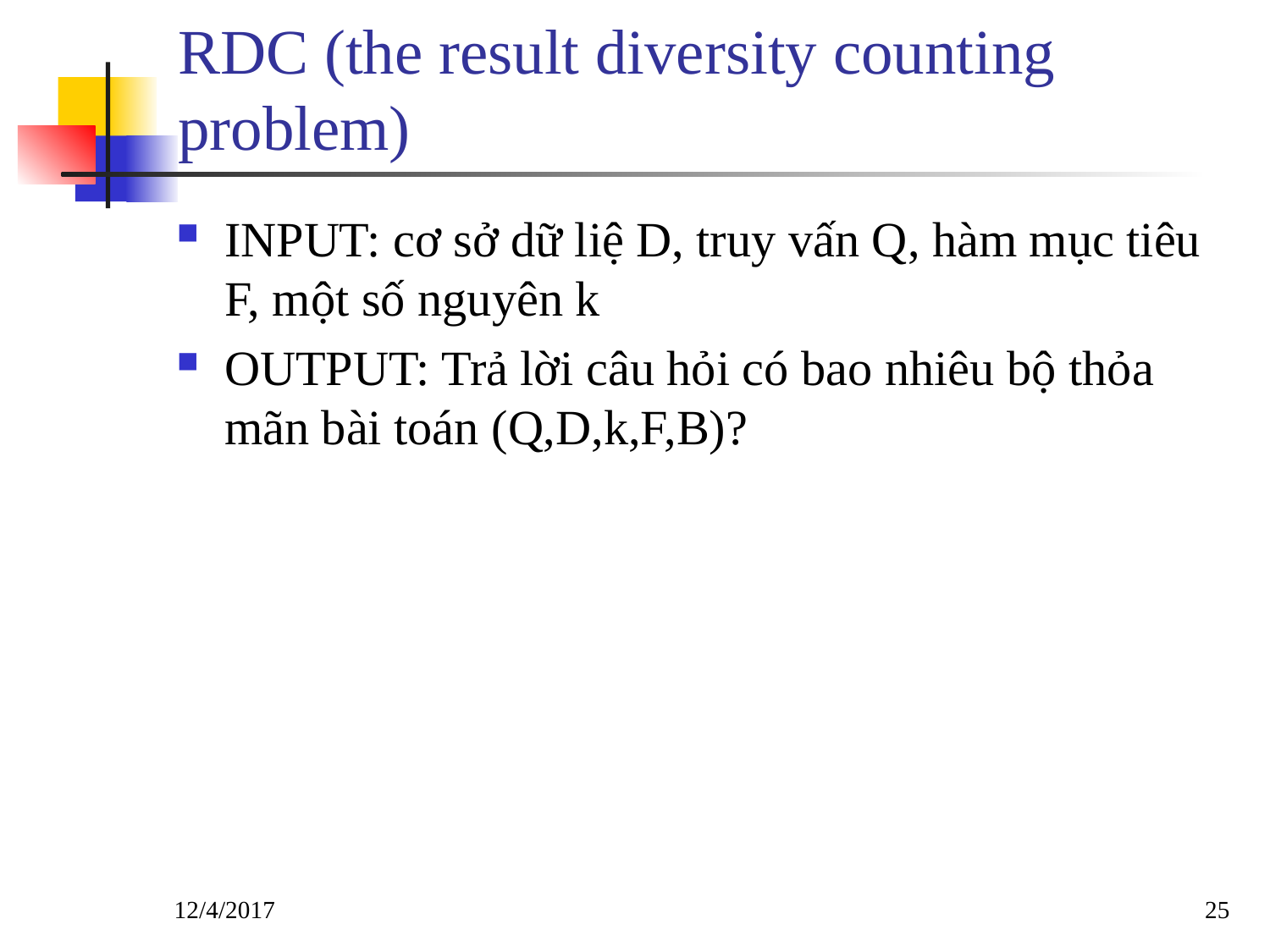

# RDC (the result diversity counting problem)
INPUT: cơ sở dữ liệ D, truy vấn Q, hàm mục tiêu F, một số nguyên k
OUTPUT: Trả lời câu hỏi có bao nhiêu bộ thỏa mãn bài toán (Q,D,k,F,B)?

12/4/2017
25